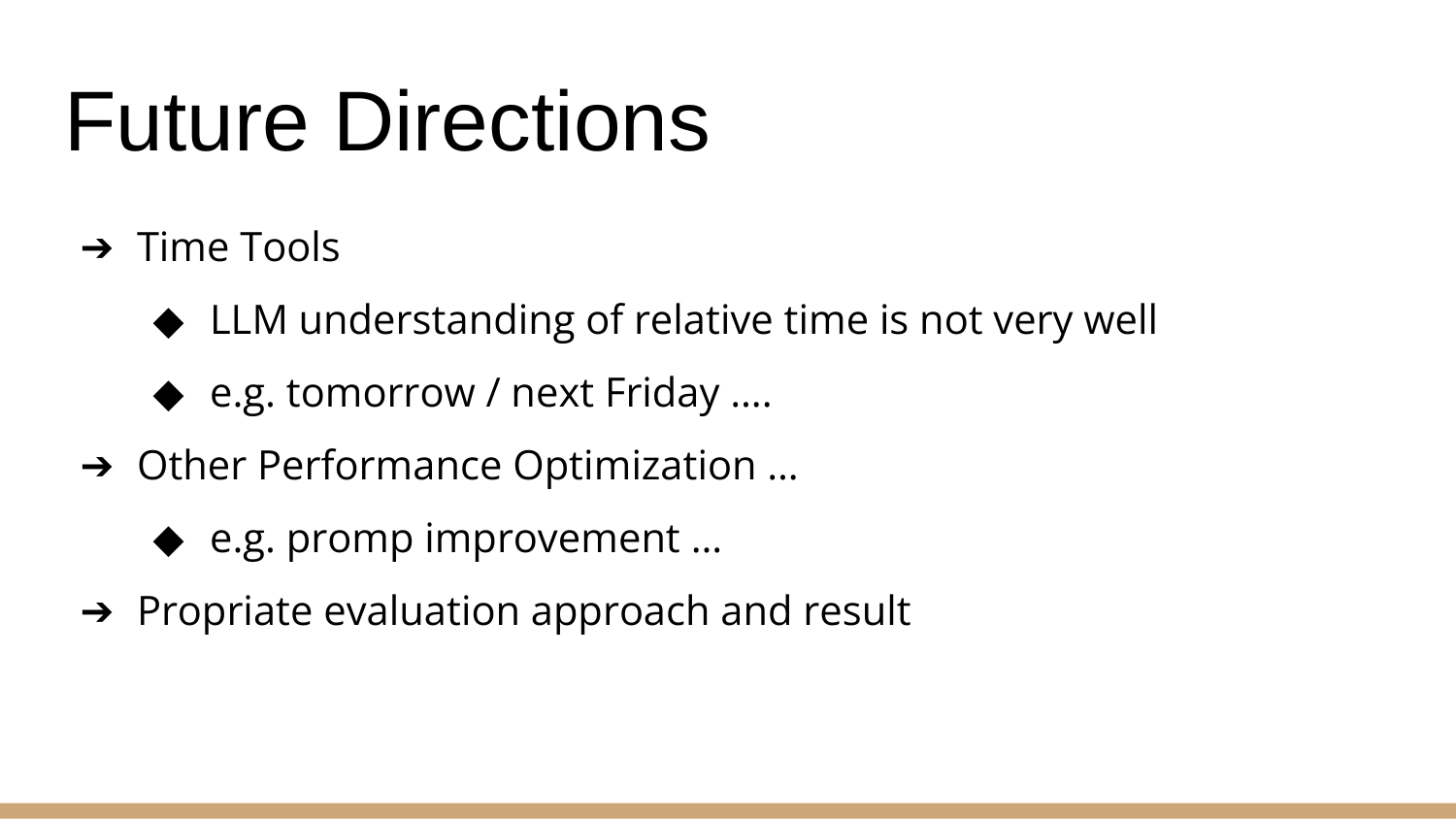

# Future Directions
Time Tools
LLM understanding of relative time is not very well
e.g. tomorrow / next Friday ….
Other Performance Optimization …
e.g. promp improvement …
Propriate evaluation approach and result